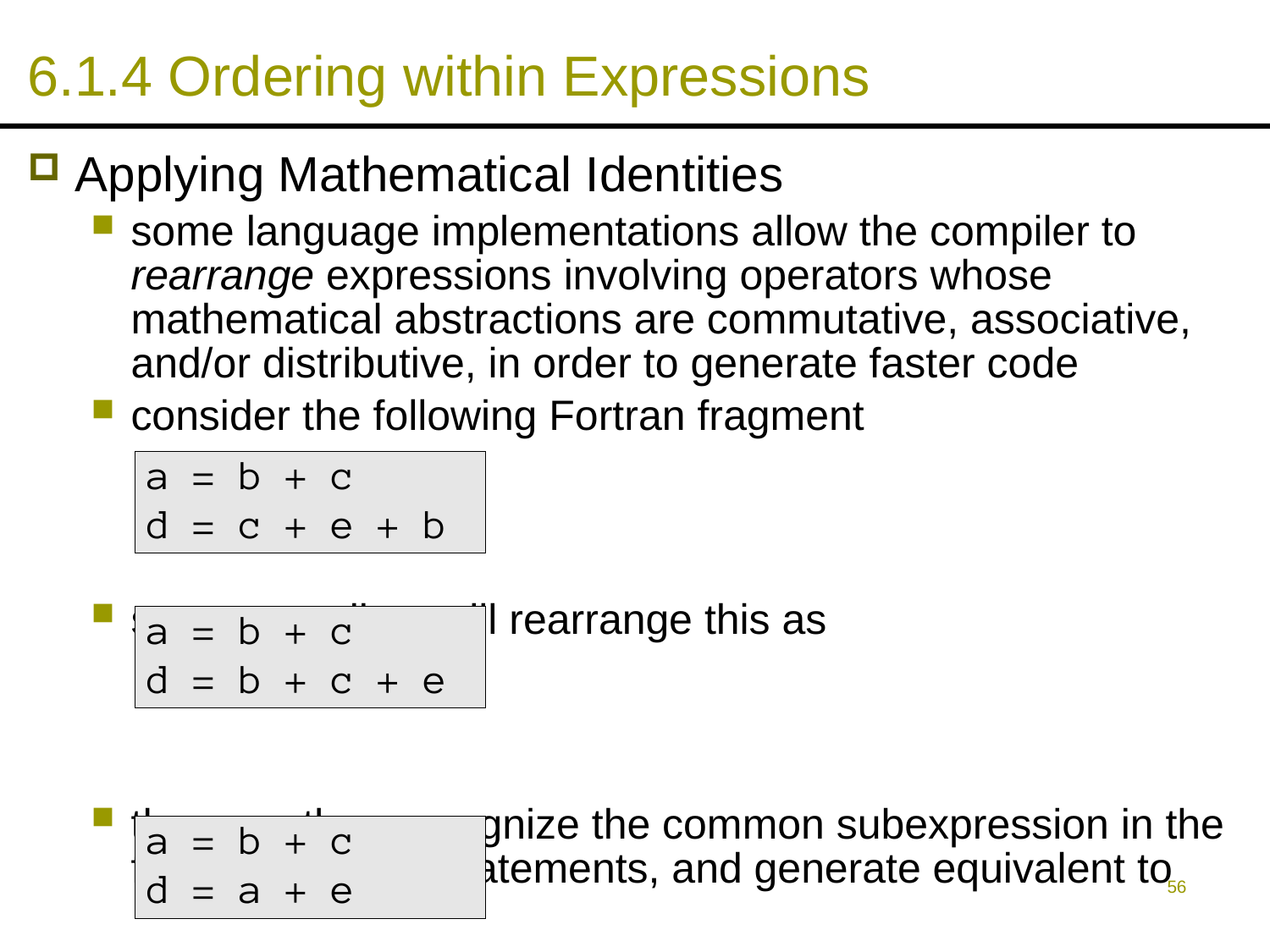

# 6.1.4 Ordering within Expressions
Applying Mathematical Identities
some language implementations allow the compiler to rearrange expressions involving operators whose mathematical abstractions are commutative, associative, and/or distributive, in order to generate faster code
consider the following Fortran fragment

some compilers will rearrange this as

they can then recognize the common subexpression in the first and second statements, and generate equivalent to

a = b + c
d = c + e + b
a = b + c
d = b + c + e
a = b + c
d = a + e
56